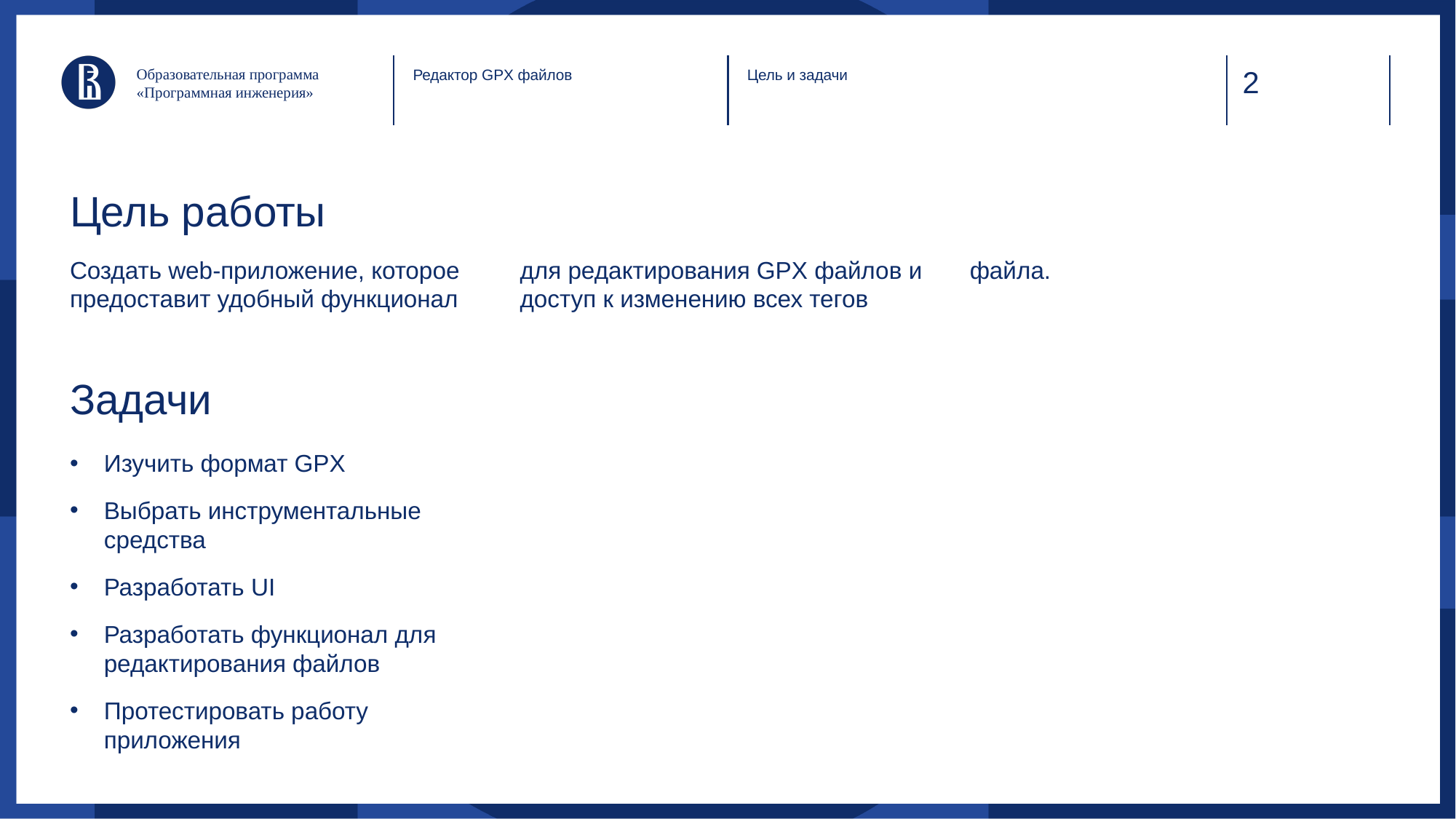

Образовательная программа «Программная инженерия»
Редактор GPX файлов
Цель и задачи
# Цель работы
Создать web-приложение, которое предоставит удобный функционал для редактирования GPX файлов и доступ к изменению всех тегов файла.
Задачи
Изучить формат GPX
Выбрать инструментальные средства
Разработать UI
Разработать функционал для редактирования файлов
Протестировать работу приложения